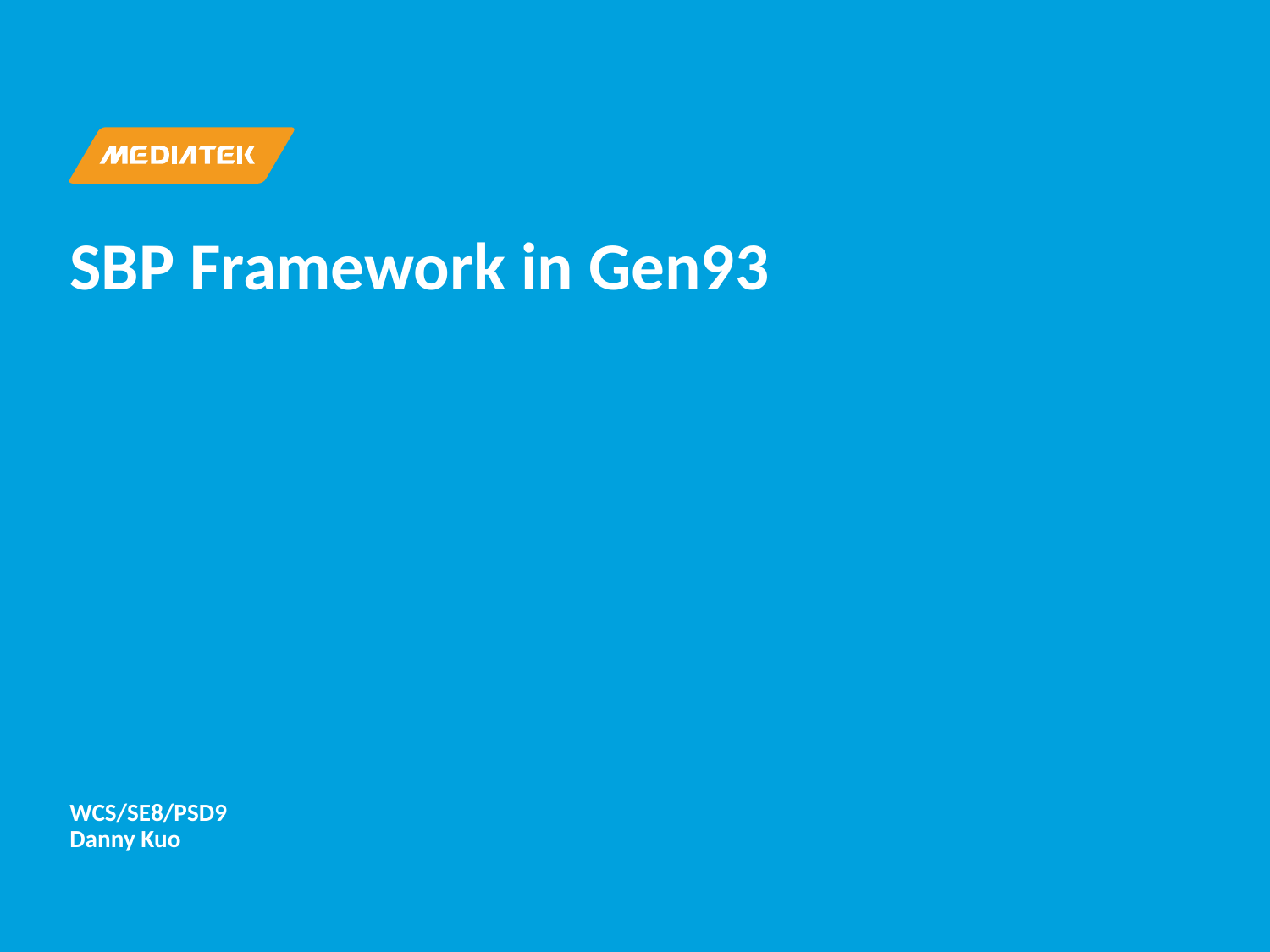

# SBP Framework in Gen93

WCS/SE8/PSD9
Danny Kuo